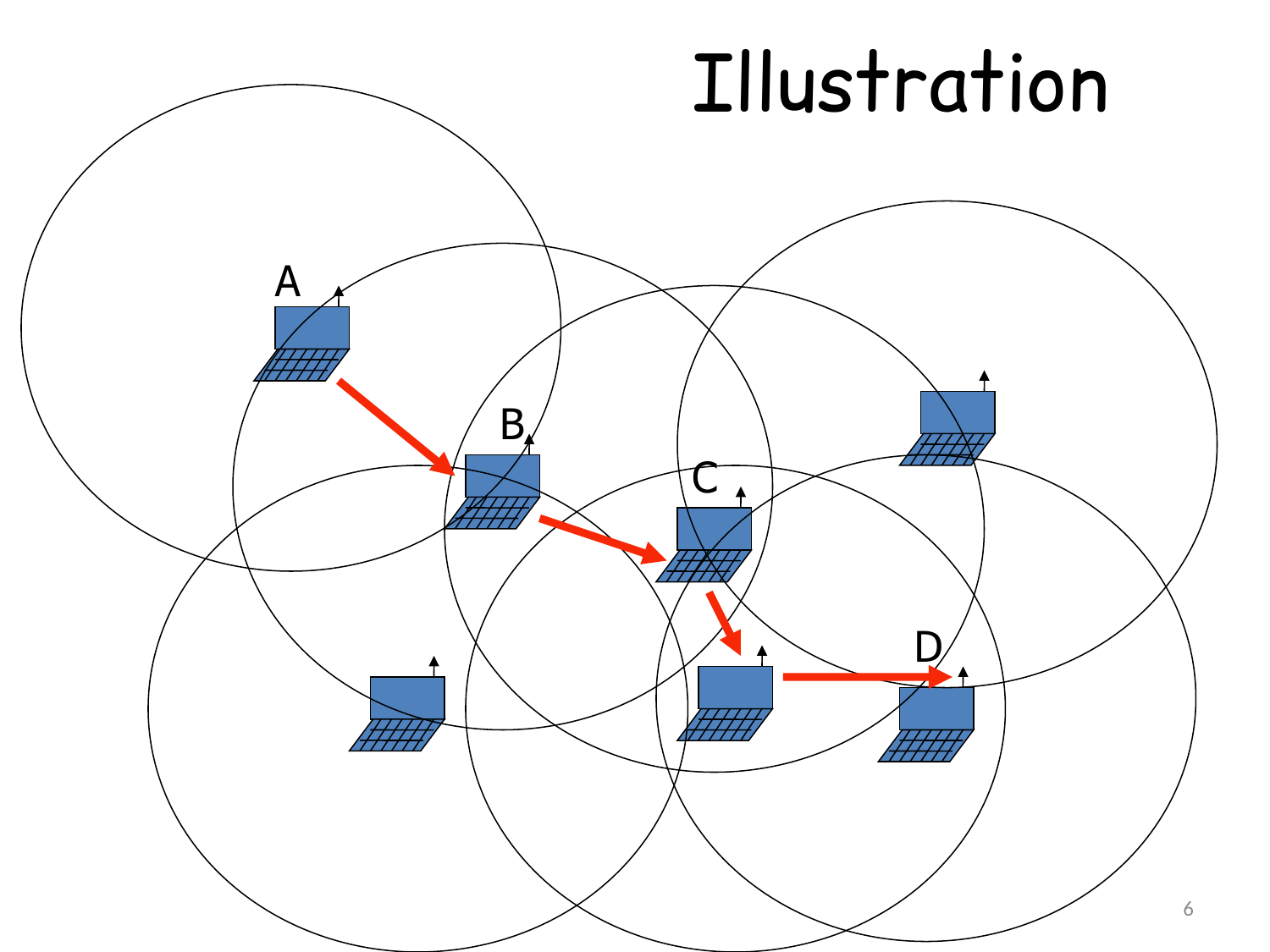

# Illustration

A

B

C

D

6